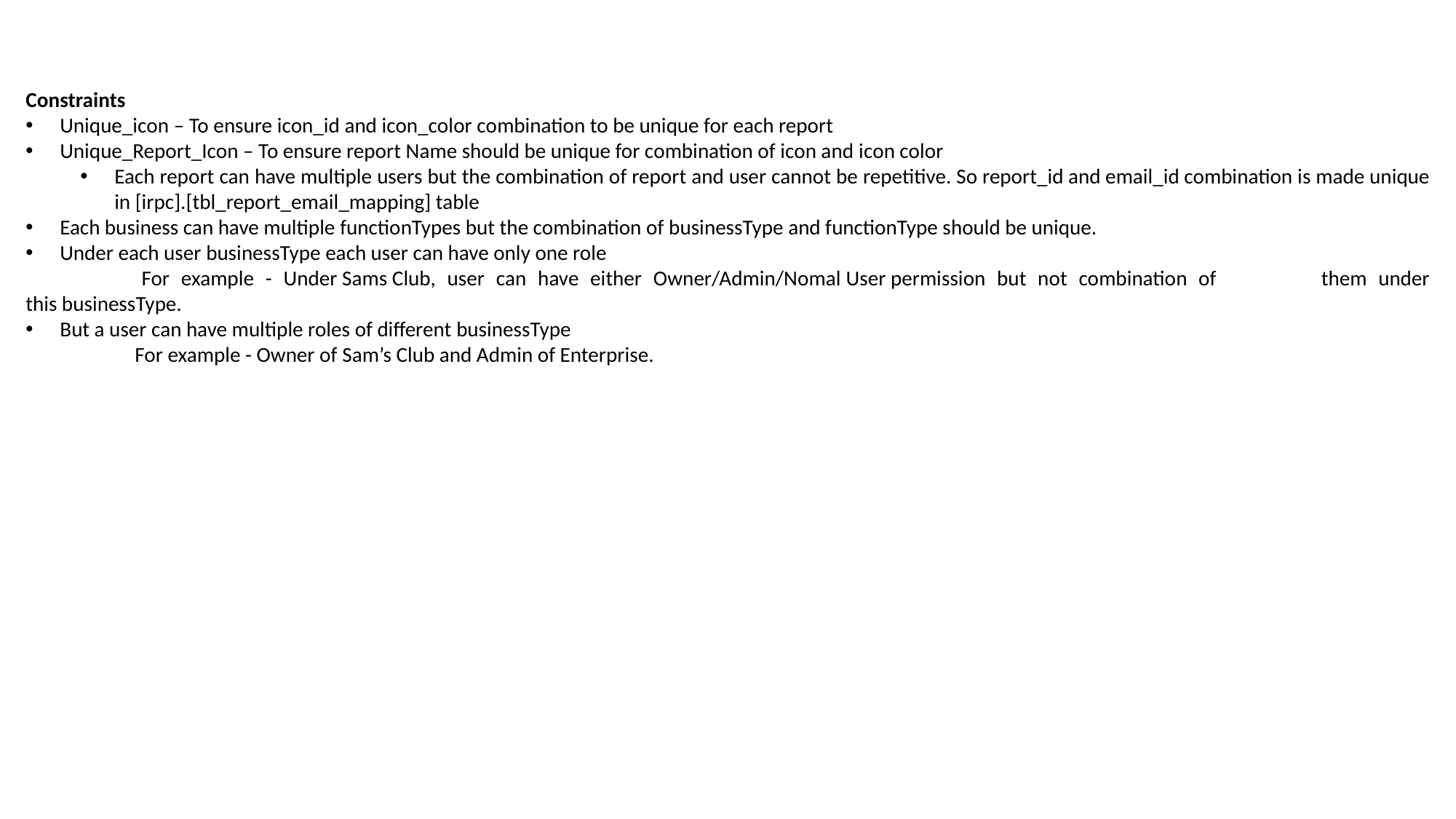

Constraints
Unique_icon – To ensure icon_id and icon_color combination to be unique for each report
Unique_Report_Icon – To ensure report Name should be unique for combination of icon and icon color
Each report can have multiple users but the combination of report and user cannot be repetitive. So report_id and email_id combination is made unique in [irpc].[tbl_report_email_mapping] table
Each business can have multiple functionTypes but the combination of businessType and functionType should be unique.
Under each user businessType each user can have only one role
  	For example - Under Sams Club, user can have either Owner/Admin/Nomal User permission but not combination of 	them under this businessType.
But a user can have multiple roles of different businessType
  	For example - Owner of Sam’s Club and Admin of Enterprise.